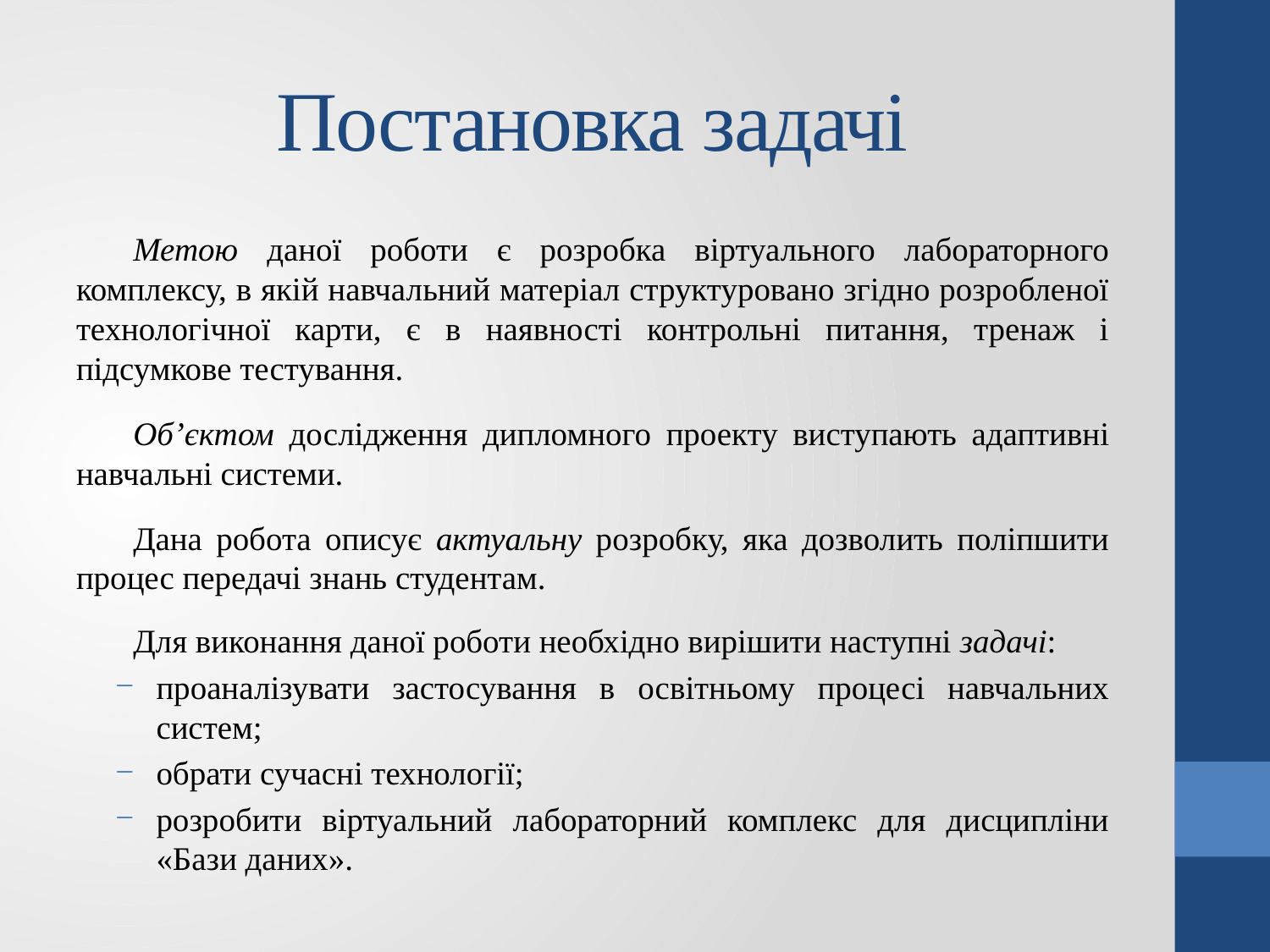

# Постановка задачі
Метою даної роботи є розробка віртуального лабораторного комплексу, в якій навчальний матеріал структуровано згідно розробленої технологічної карти, є в наявності контрольні питання, тренаж і підсумкове тестування.

Об’єктом дослідження дипломного проекту виступають адаптивні навчальні системи.

Дана робота описує актуальну розробку, яка дозволить поліпшити процес передачі знань студентам.

Для виконання даної роботи необхідно вирішити наступні задачі:
проаналізувати застосування в освітньому процесі навчальних систем;
обрати сучасні технології;
розробити віртуальний лабораторний комплекс для дисципліни «Бази даних».